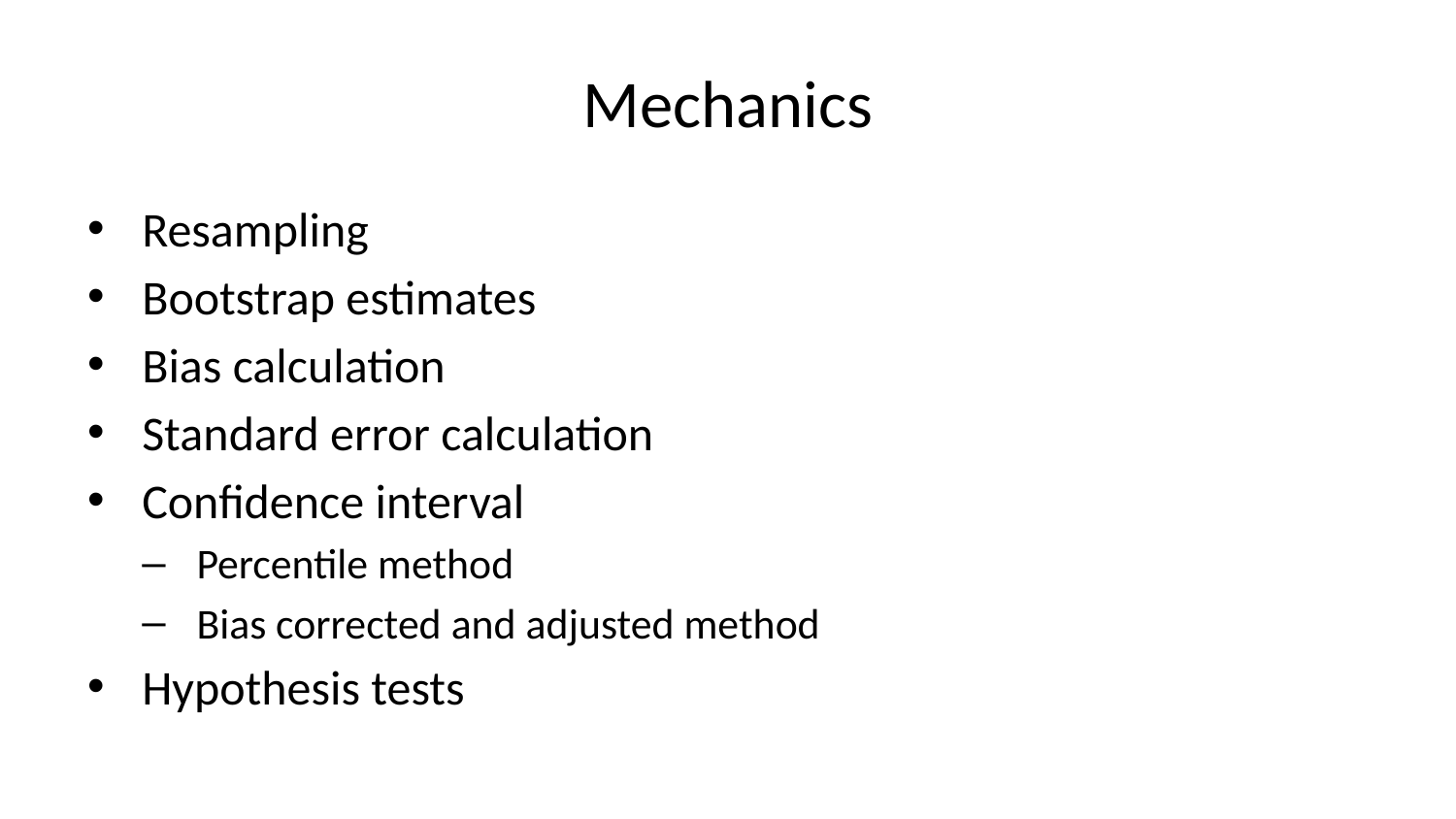

# Mechanics
Resampling
Bootstrap estimates
Bias calculation
Standard error calculation
Confidence interval
Percentile method
Bias corrected and adjusted method
Hypothesis tests